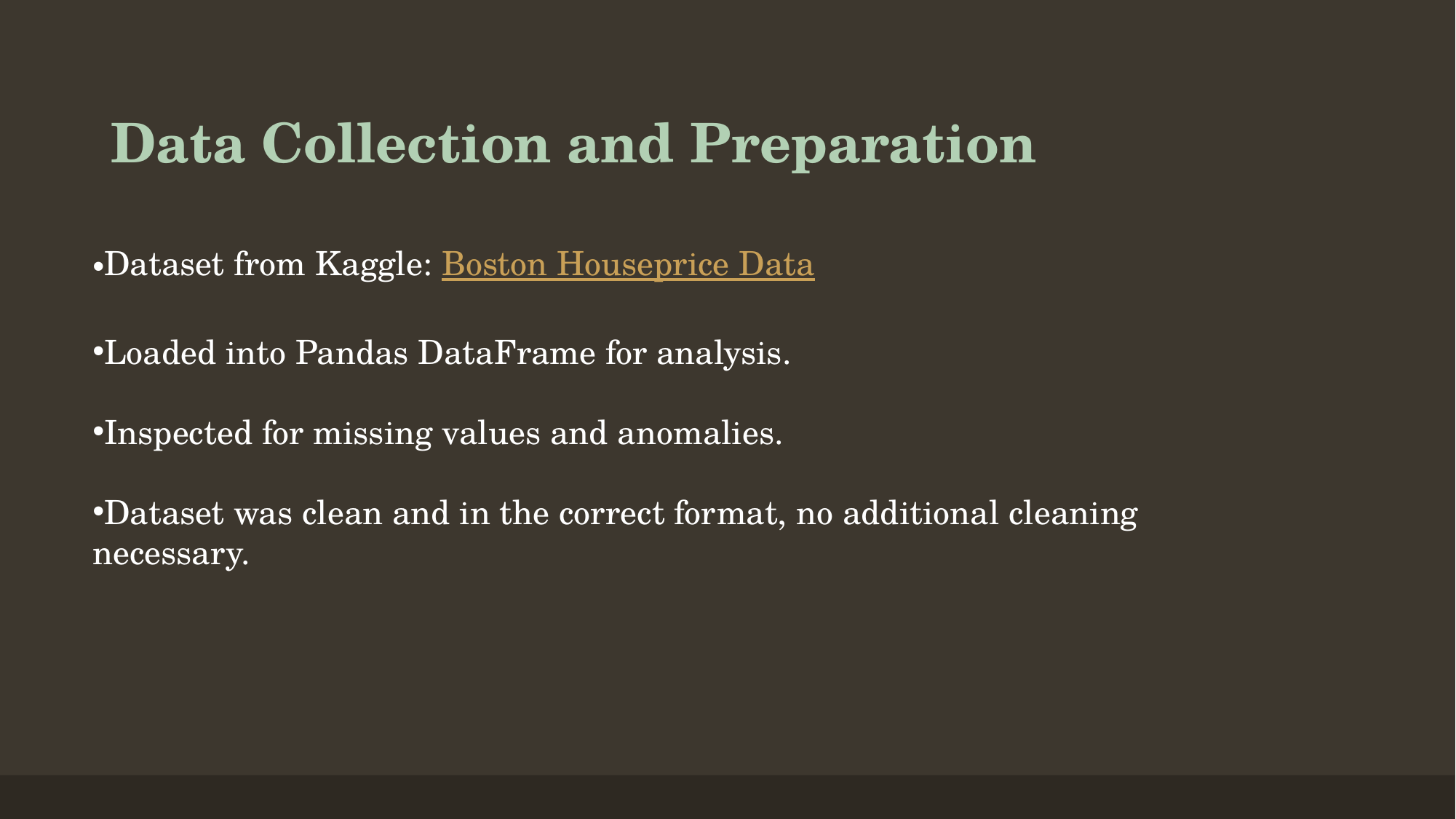

# Data Collection and Preparation
Dataset from Kaggle: Boston Houseprice Data

Loaded into Pandas DataFrame for analysis.

Inspected for missing values and anomalies.

Dataset was clean and in the correct format, no additional cleaning necessary.